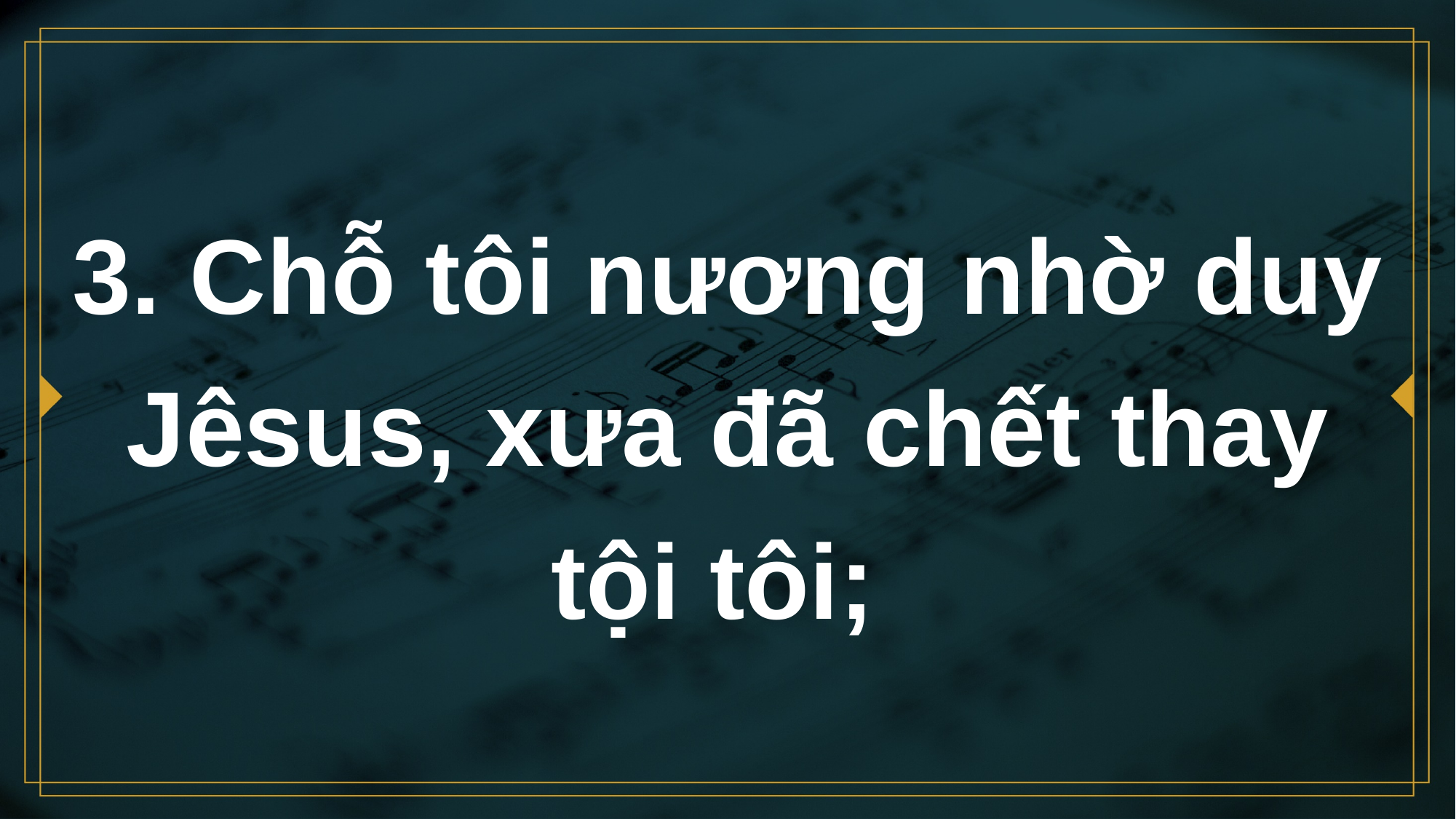

# 3. Chỗ tôi nương nhờ duy Jêsus, xưa đã chết thay tội tôi;